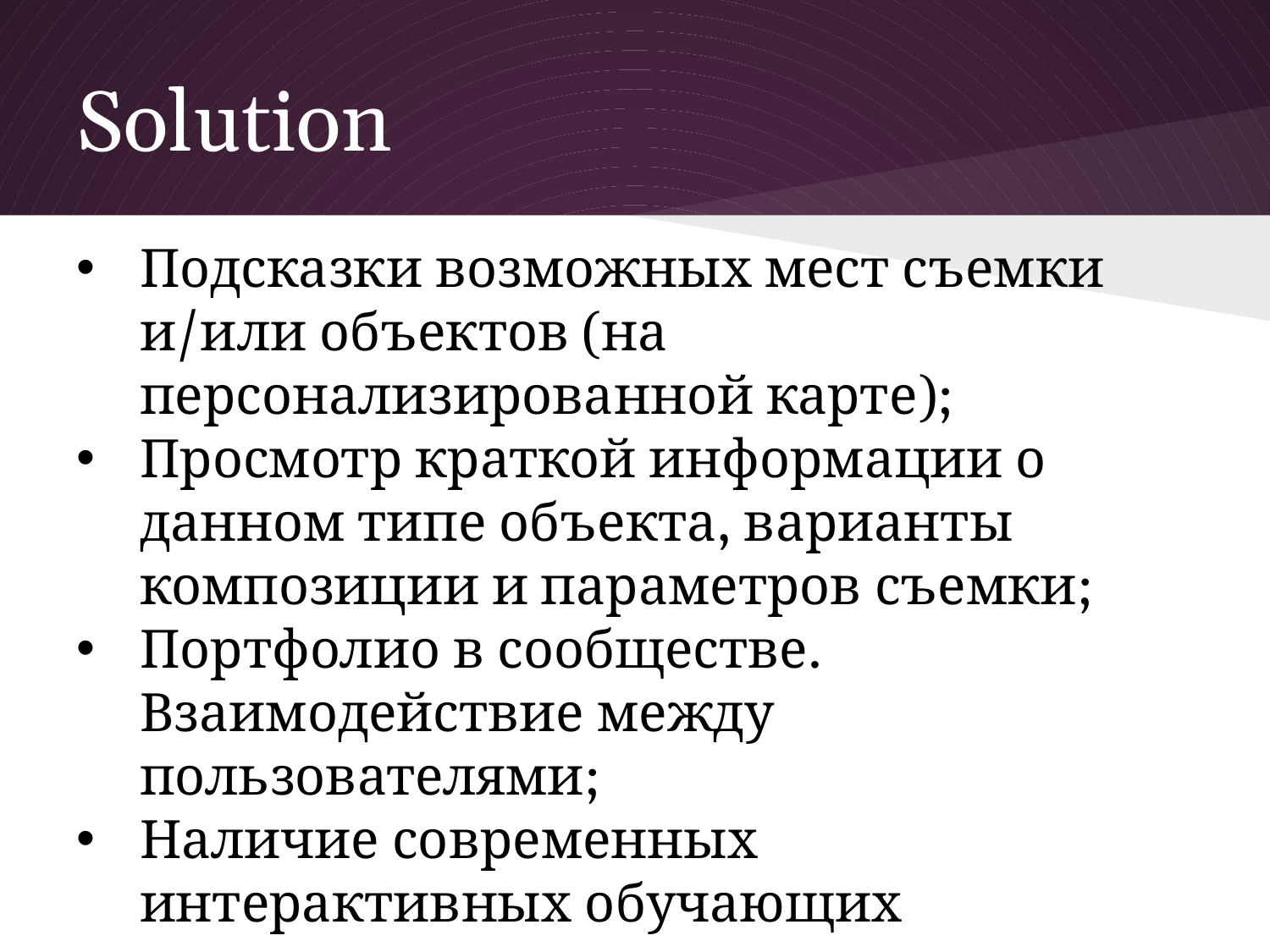

# Solution
Подсказки возможных мест съемки и/или объектов (на персонализированной карте);
Просмотр краткой информации о данном типе объекта, варианты композиции и параметров съемки;
Портфолио в сообществе. Взаимодействие между пользователями;
Наличие современных интерактивных обучающих материалов, доступных по категориям;